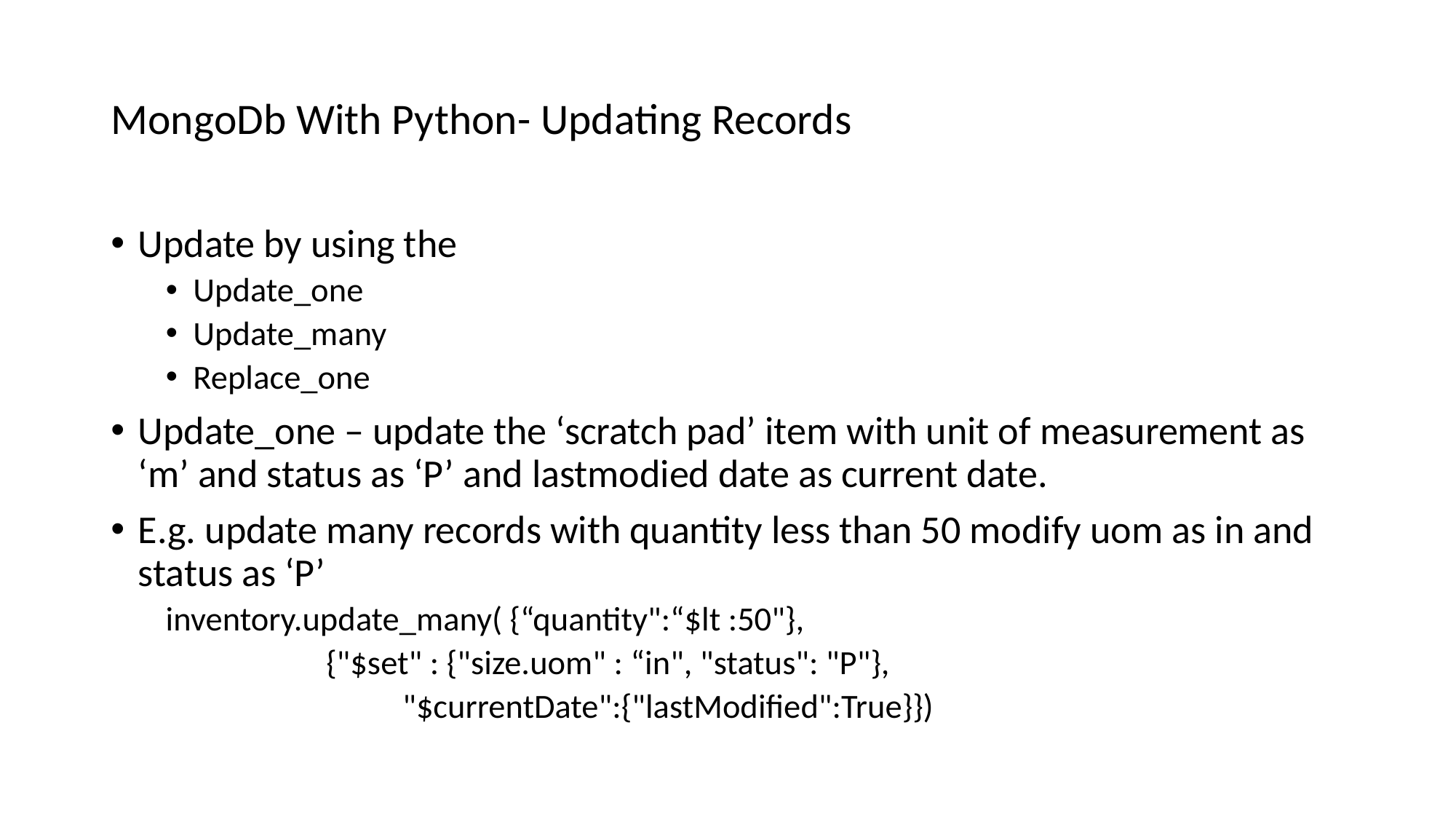

# MongoDb With Python- Updating Records
Update by using the
Update_one
Update_many
Replace_one
Update_one – update the ‘scratch pad’ item with unit of measurement as ‘m’ and status as ‘P’ and lastmodied date as current date.
E.g. update many records with quantity less than 50 modify uom as in and status as ‘P’
inventory.update_many( {“quantity":“$lt :50"},
                     {"$set" : {"size.uom" : “in", "status": "P"},
                               "$currentDate":{"lastModified":True}})